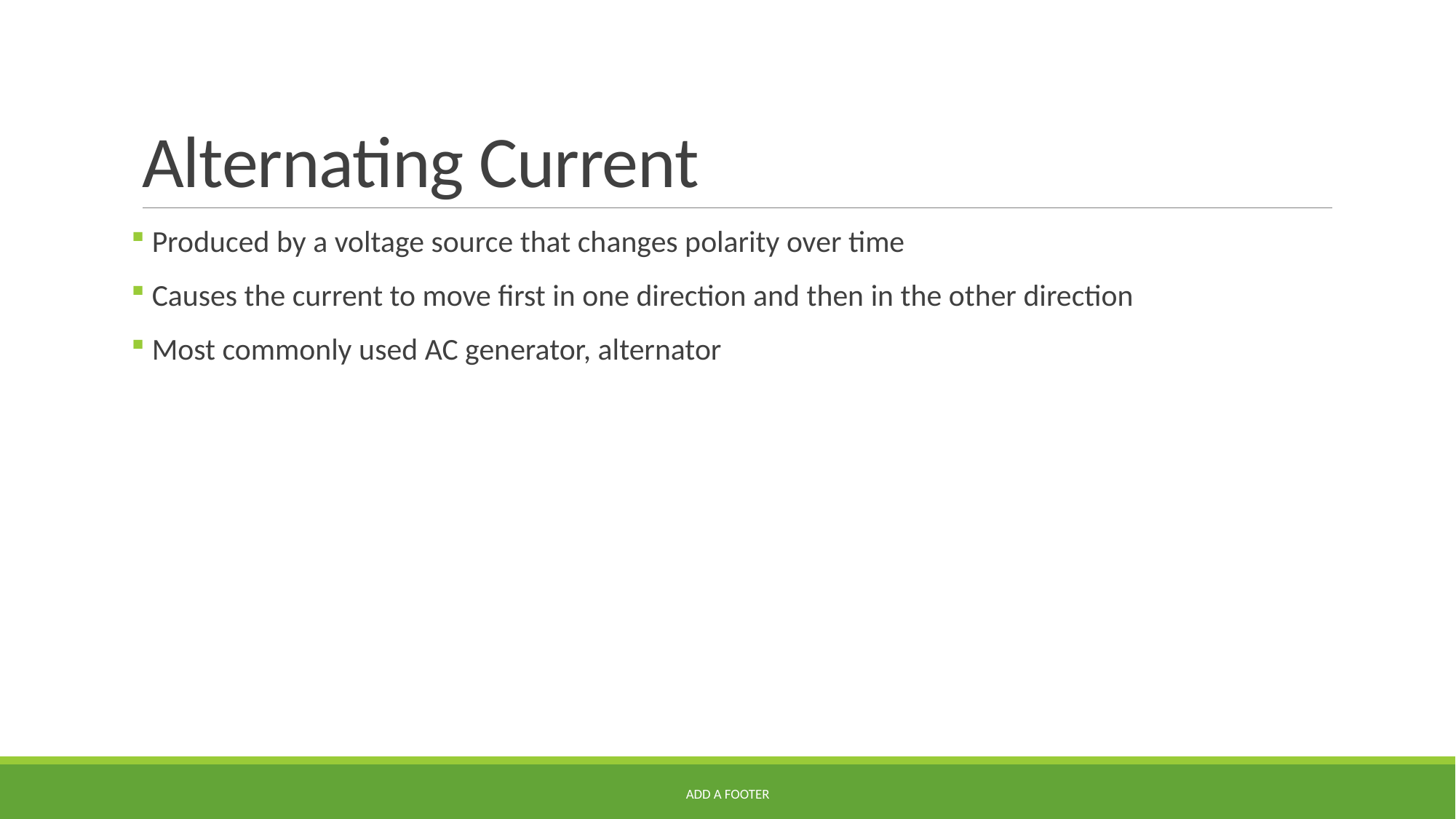

# Alternating Current
 Produced by a voltage source that changes polarity over time
 Causes the current to move first in one direction and then in the other direction
 Most commonly used AC generator, alternator
Add a footer